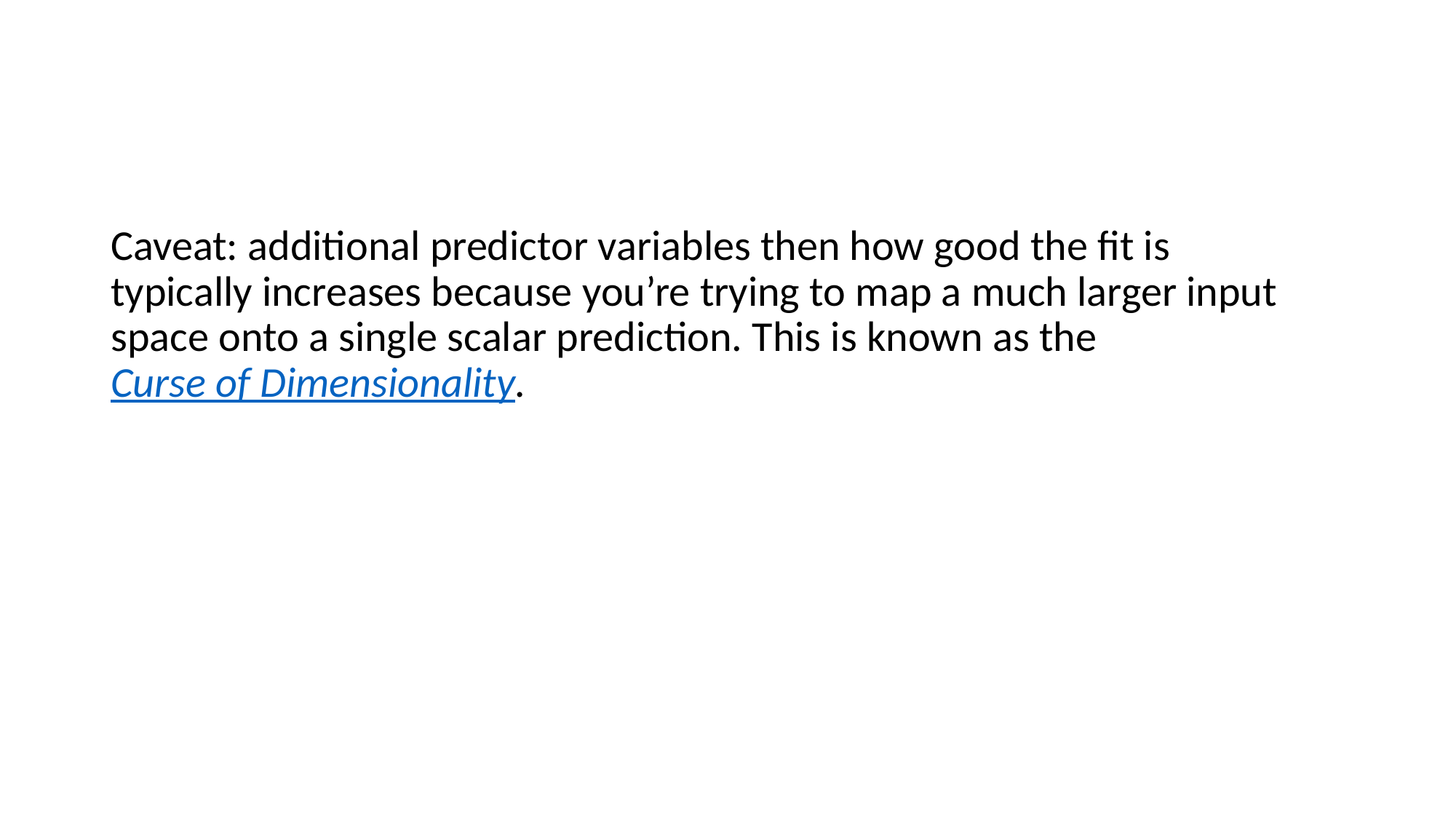

#
Caveat: additional predictor variables then how good the fit is typically increases because you’re trying to map a much larger input space onto a single scalar prediction. This is known as the Curse of Dimensionality.